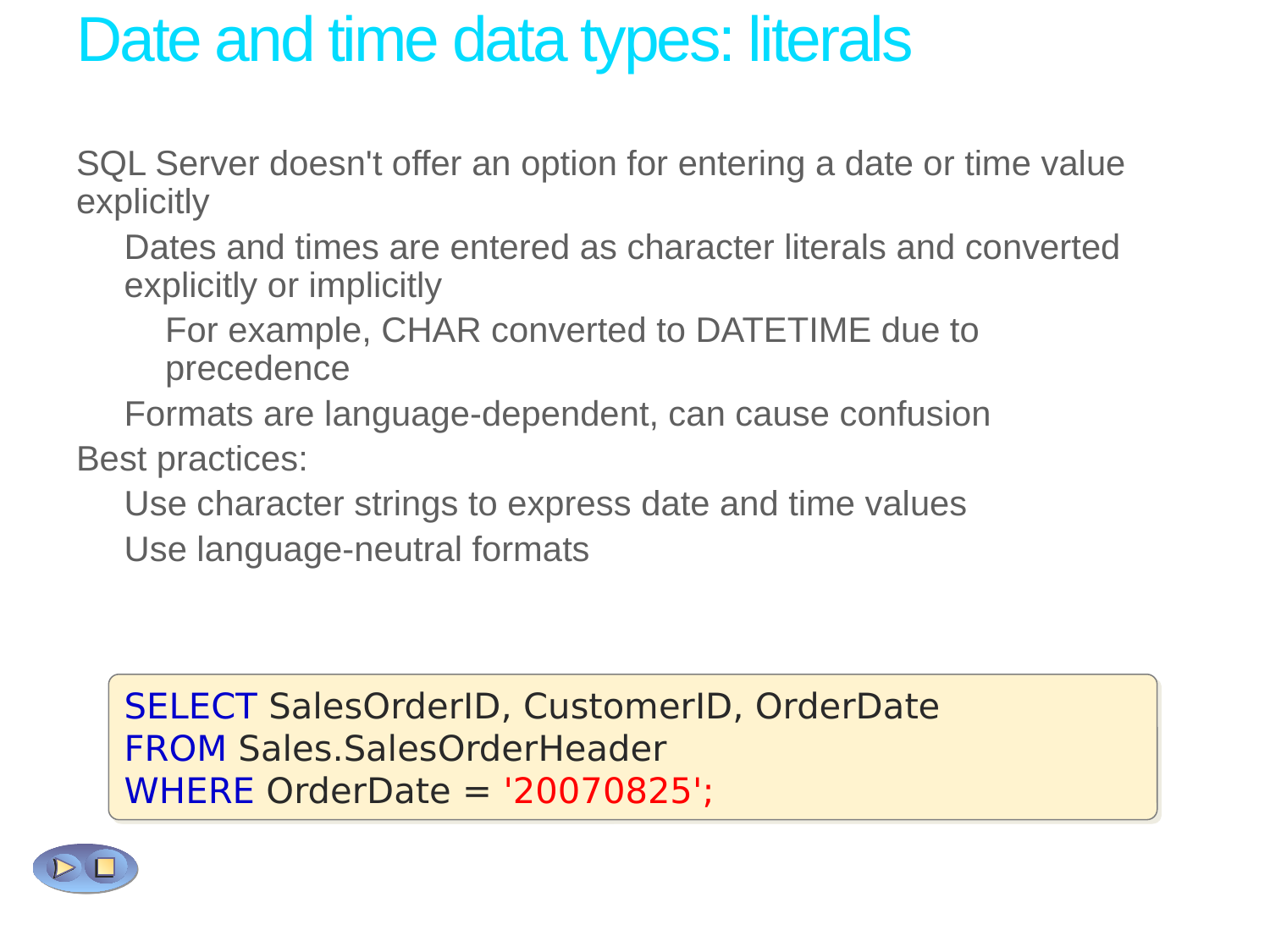

# Date and time data types: literals
SQL Server doesn't offer an option for entering a date or time value explicitly
Dates and times are entered as character literals and converted explicitly or implicitly
For example, CHAR converted to DATETIME due to precedence
Formats are language-dependent, can cause confusion
Best practices:
Use character strings to express date and time values
Use language-neutral formats
SELECT SalesOrderID, CustomerID, OrderDate
FROM Sales.SalesOrderHeader
WHERE OrderDate = '20070825';